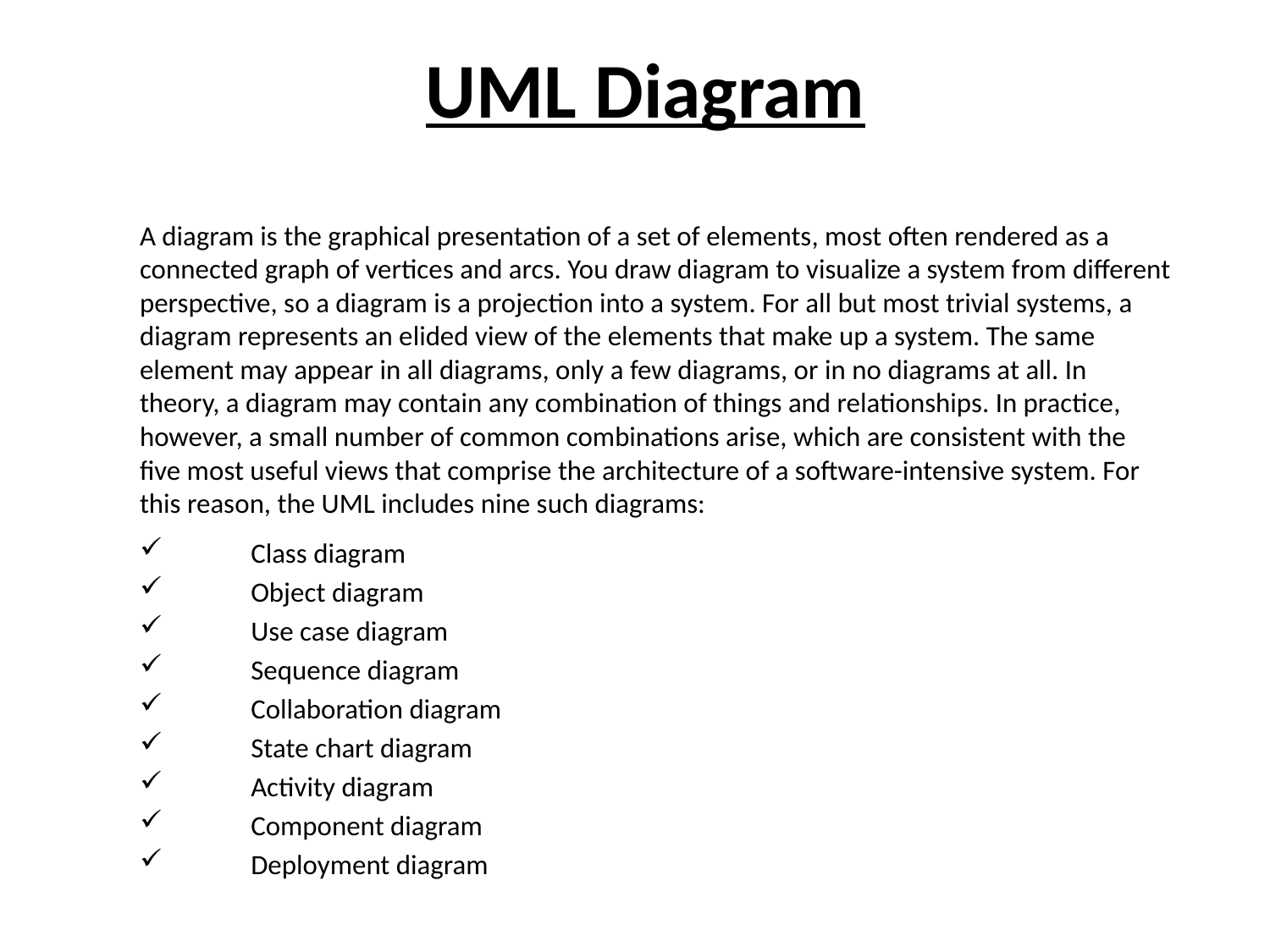

# UML Diagram
A diagram is the graphical presentation of a set of elements, most often rendered as a connected graph of vertices and arcs. You draw diagram to visualize a system from different perspective, so a diagram is a projection into a system. For all but most trivial systems, a diagram represents an elided view of the elements that make up a system. The same element may appear in all diagrams, only a few diagrams, or in no diagrams at all. In theory, a diagram may contain any combination of things and relationships. In practice, however, a small number of common combinations arise, which are consistent with the five most useful views that comprise the architecture of a software-intensive system. For this reason, the UML includes nine such diagrams:

 Class diagram
 Object diagram
 Use case diagram
 Sequence diagram
 Collaboration diagram
 State chart diagram
 Activity diagram
 Component diagram
 Deployment diagram